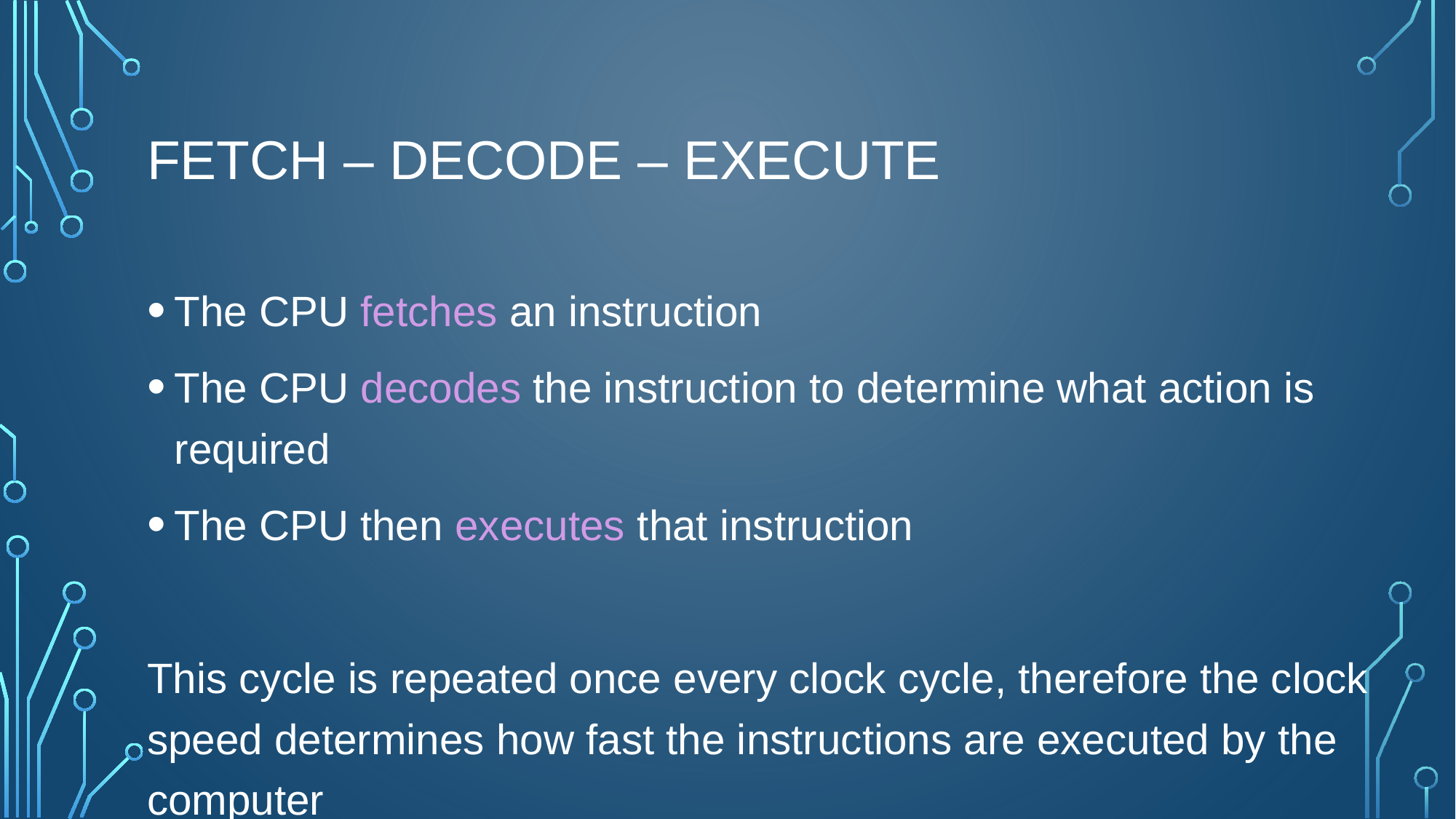

# Fetch – decode – execute
The CPU fetches an instruction
The CPU decodes the instruction to determine what action is required
The CPU then executes that instruction

This cycle is repeated once every clock cycle, therefore the clock speed determines how fast the instructions are executed by the computer